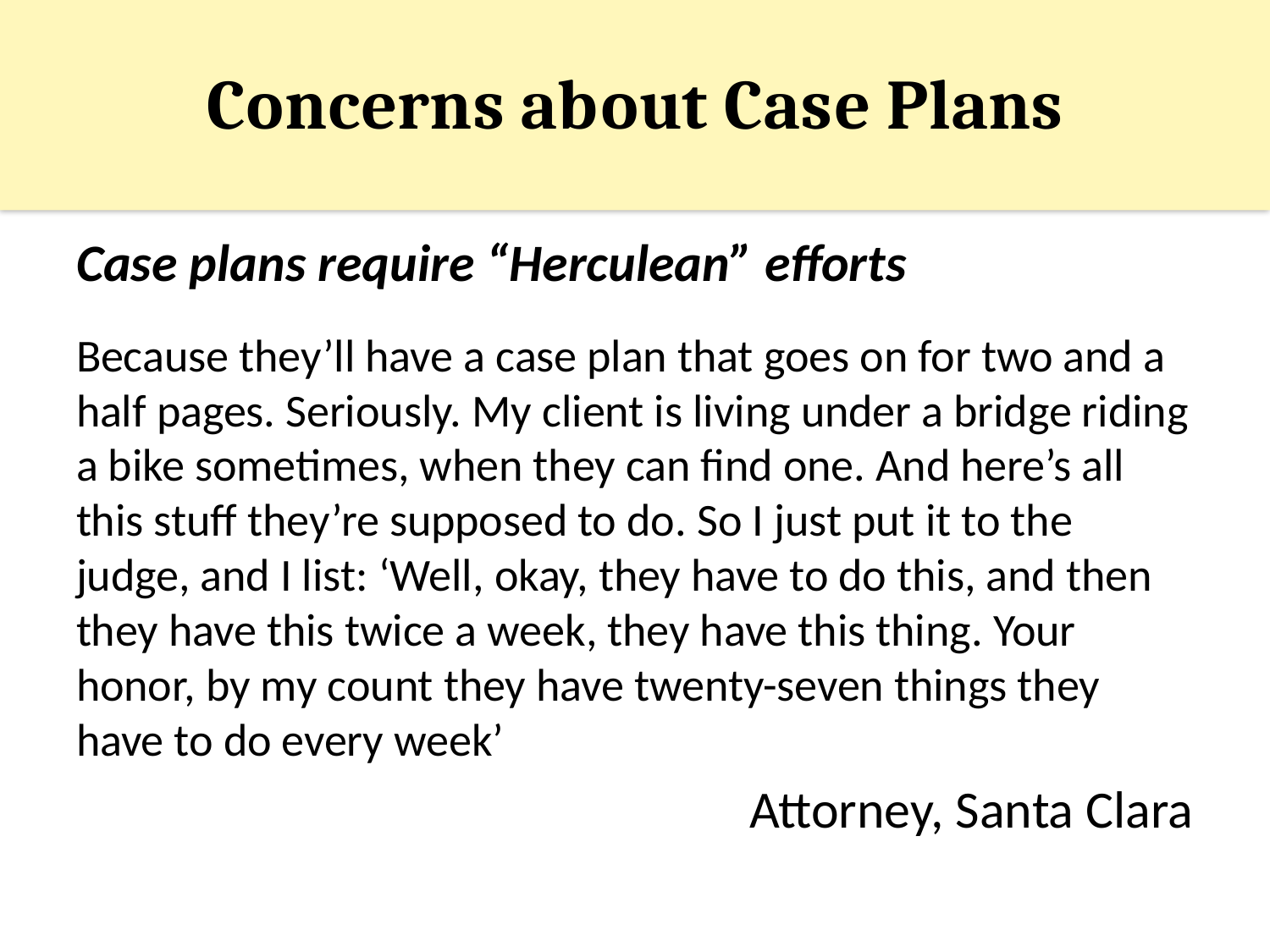

# Concerns about Case Plans
Case plans require “Herculean” efforts

Because they’ll have a case plan that goes on for two and a half pages. Seriously. My client is living under a bridge riding a bike sometimes, when they can find one. And here’s all this stuff they’re supposed to do. So I just put it to the judge, and I list: ‘Well, okay, they have to do this, and then they have this twice a week, they have this thing. Your honor, by my count they have twenty-seven things they have to do every week’
Attorney, Santa Clara